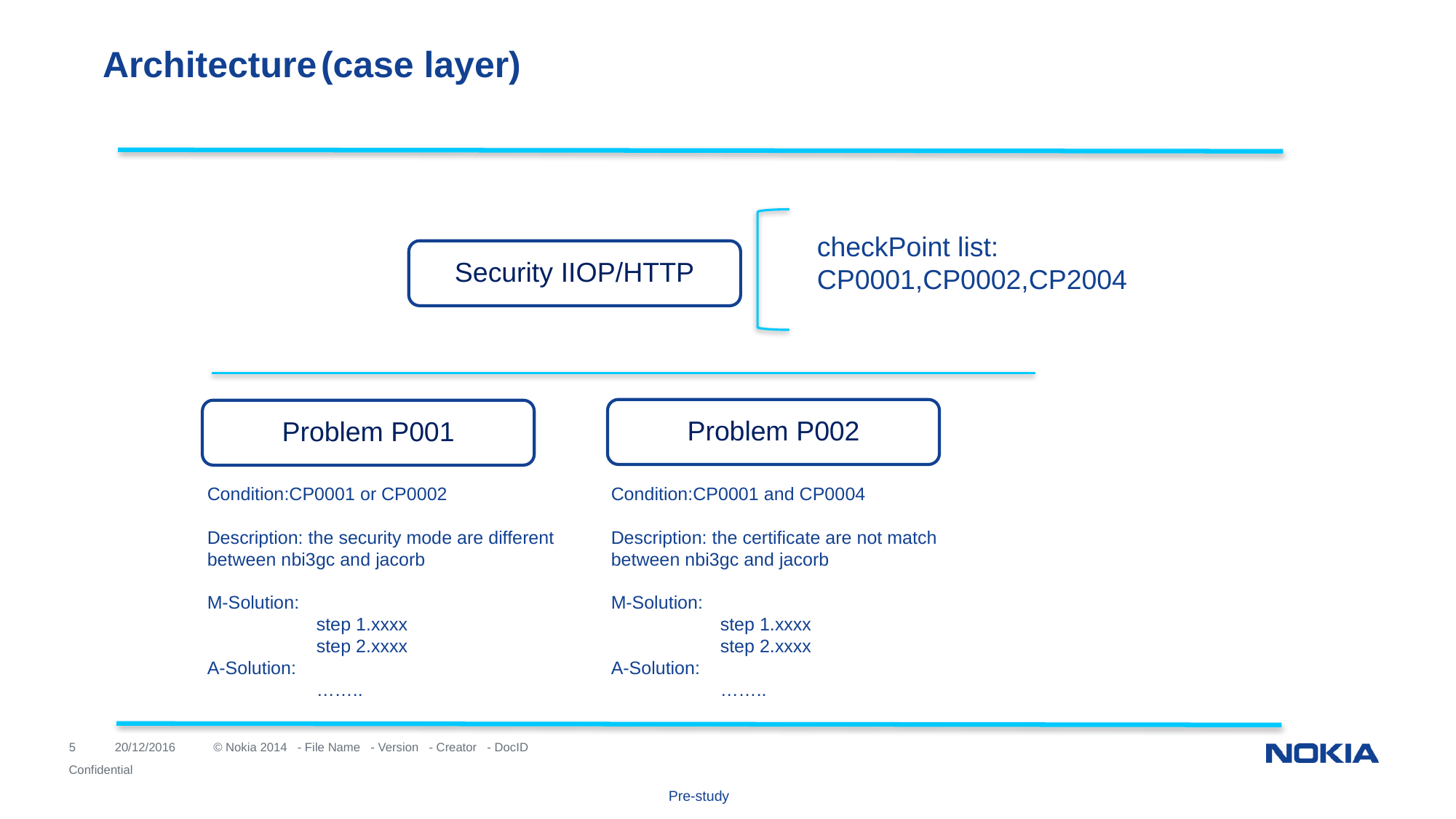

Architecture	(case layer)

checkPoint list: CP0001,CP0002,CP2004
Security IIOP/HTTP
Problem P002
Problem P001
Condition:CP0001 or CP0002

Description: the security mode are different between nbi3gc and jacorb

M-Solution:
	step 1.xxxx
	step 2.xxxx
A-Solution:
	……..

Condition:CP0001 and CP0004

Description: the certificate are not match between nbi3gc and jacorb

M-Solution:
	step 1.xxxx
	step 2.xxxx
A-Solution:
	……..

Pre-study